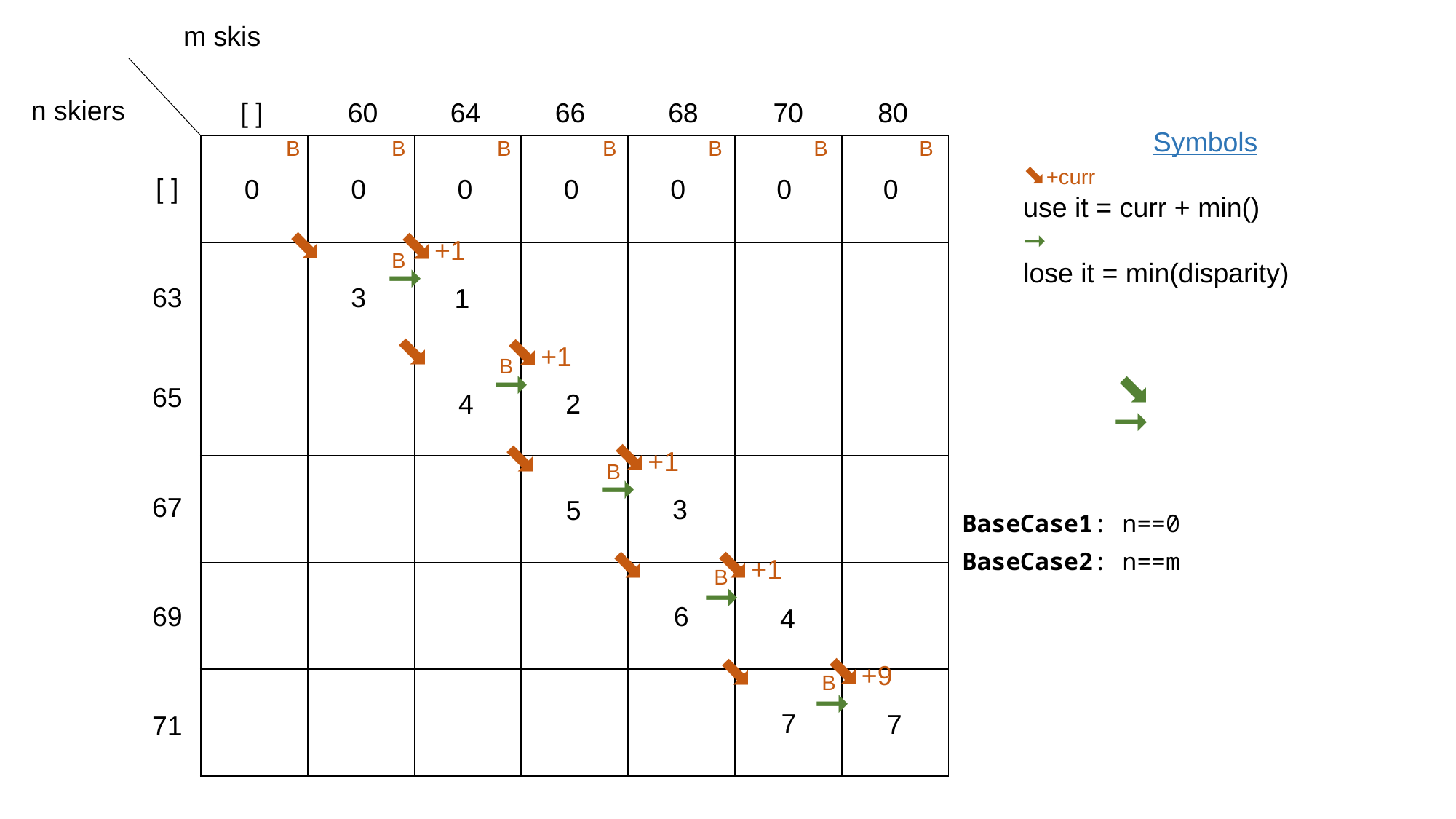

m skis
n skiers
[ ]
60
64
66
68
70
80
Symbols
⬊+curr
use it = curr + min()
➞
lose it = min(disparity)
[ ]
63
65
67
69
71
B
B
B
B
B
B
B
|  |  |  |  |  |  |  |
| --- | --- | --- | --- | --- | --- | --- |
|  |  |  |  |  |  |  |
|  |  |  |  |  |  |  |
|  |  |  |  |  |  |  |
|  |  |  |  |  |  |  |
|  |  |  |  |  |  |  |
0
0
0
0
0
0
0
⬊
⬊+1
➞
B
B
B
B
B
3
1
⬊
⬊+1
➞
⬊
2
4
➞
⬊+1
➞
⬊
3
5
BaseCase1: n==0
⬊
⬊+1
➞
BaseCase2: n==m
6
4
⬊+9
➞
⬊
7
7